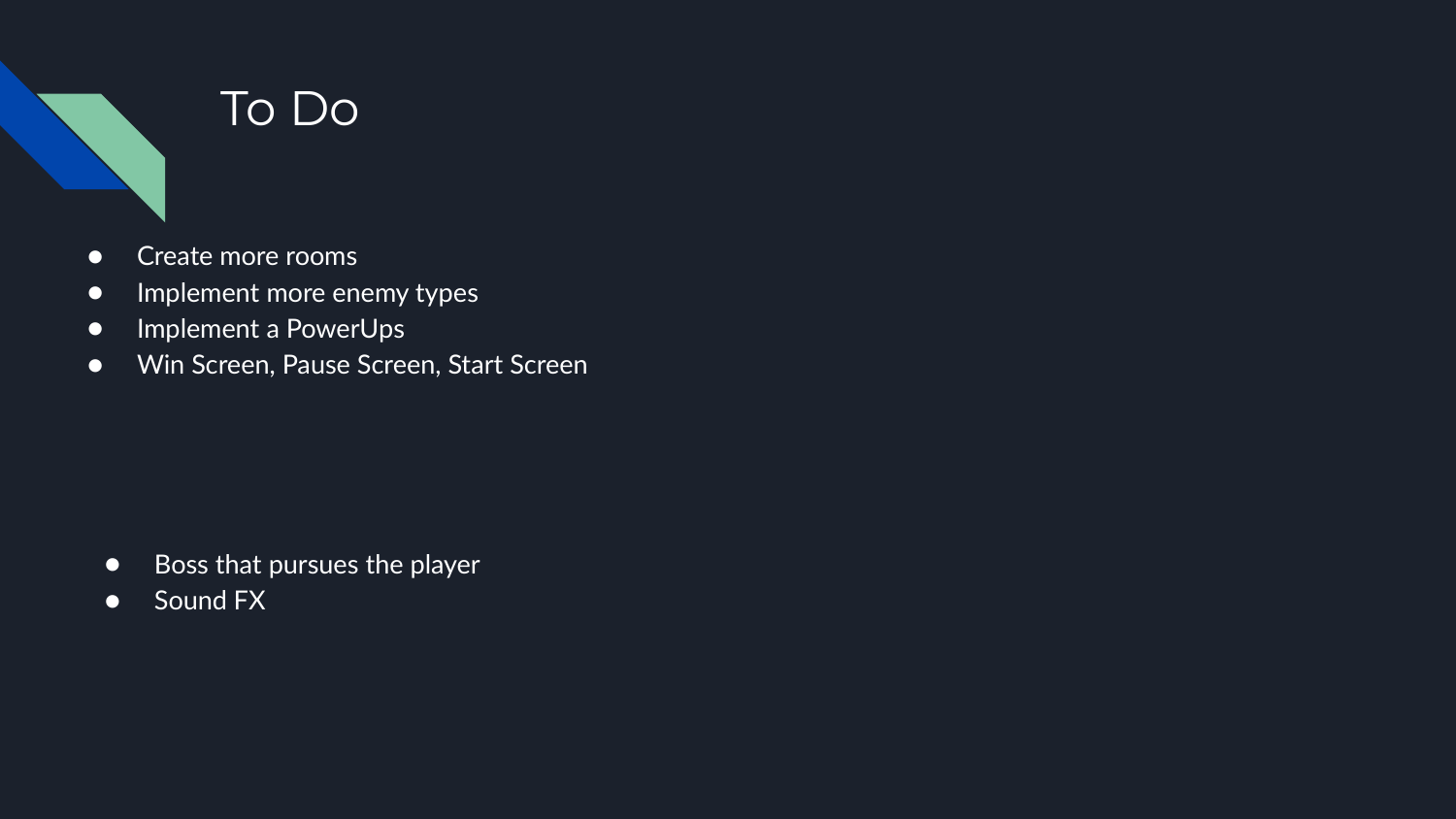

# To Do
Create more rooms
Implement more enemy types
Implement a PowerUps
Win Screen, Pause Screen, Start Screen

Boss that pursues the player
Sound FX